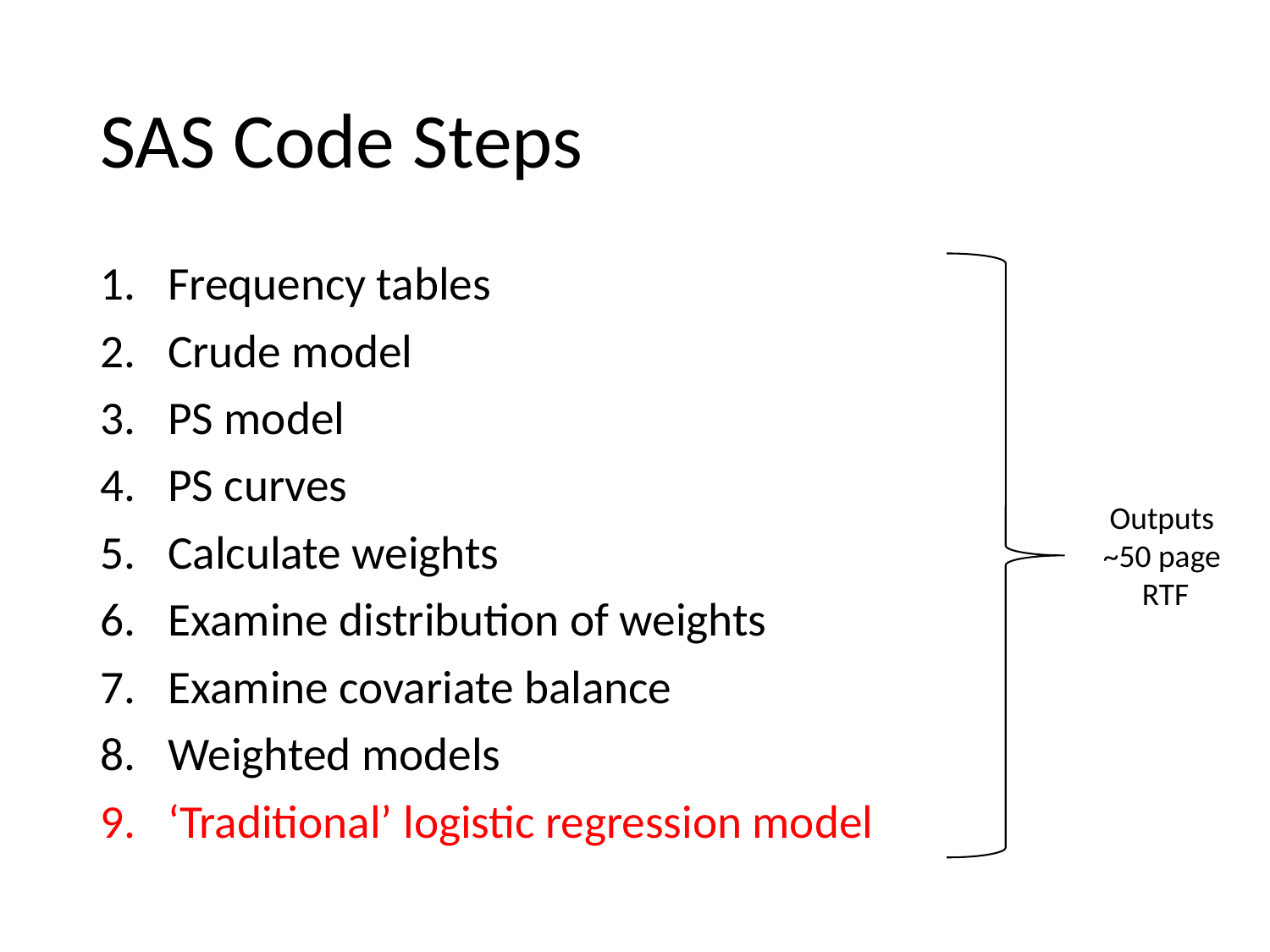

# SAS Code Steps
Frequency tables
Crude model
PS model
PS curves
Calculate weights
Examine distribution of weights
Examine covariate balance
Weighted models
‘Traditional’ logistic regression model

Outputs
~50 page
RTF